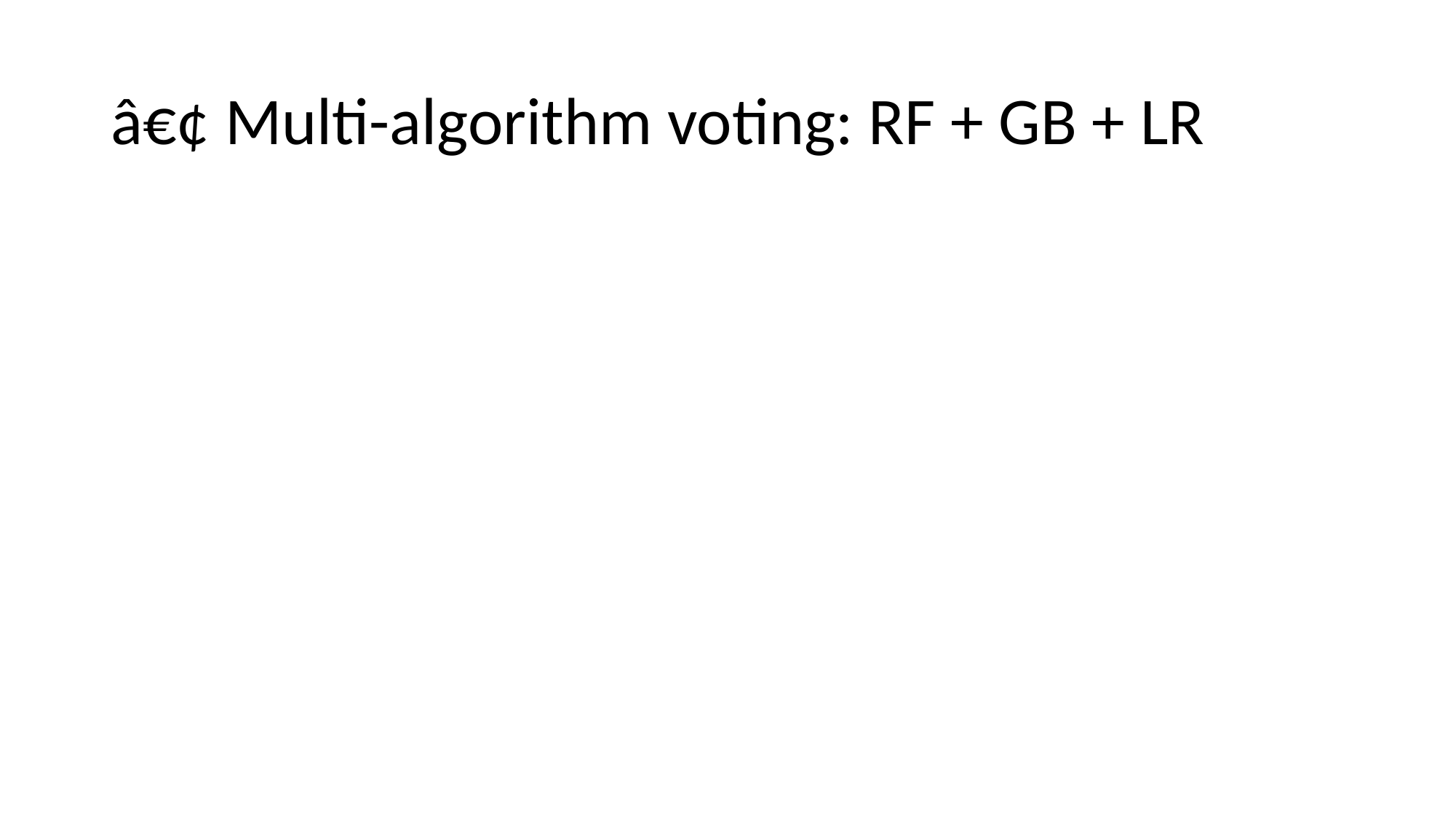

# â€¢ Multi-algorithm voting: RF + GB + LR